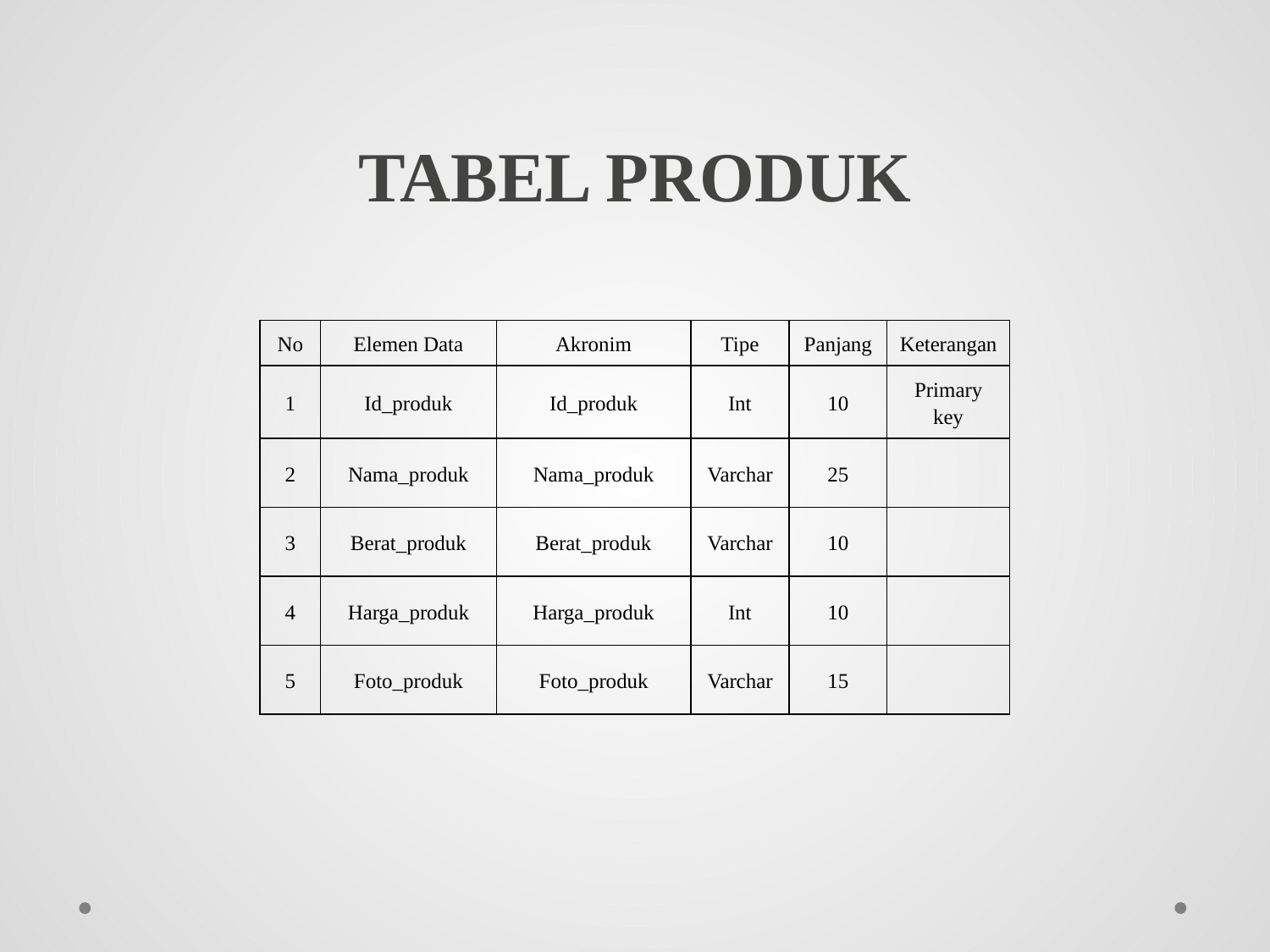

# TABEL PRODUK
| No | Elemen Data | Akronim | Tipe | Panjang | Keterangan |
| --- | --- | --- | --- | --- | --- |
| 1 | Id\_produk | Id\_produk | Int | 10 | Primary key |
| 2 | Nama\_produk | Nama\_produk | Varchar | 25 |  |
| 3 | Berat\_produk | Berat\_produk | Varchar | 10 |  |
| 4 | Harga\_produk | Harga\_produk | Int | 10 |  |
| 5 | Foto\_produk | Foto\_produk | Varchar | 15 |  |